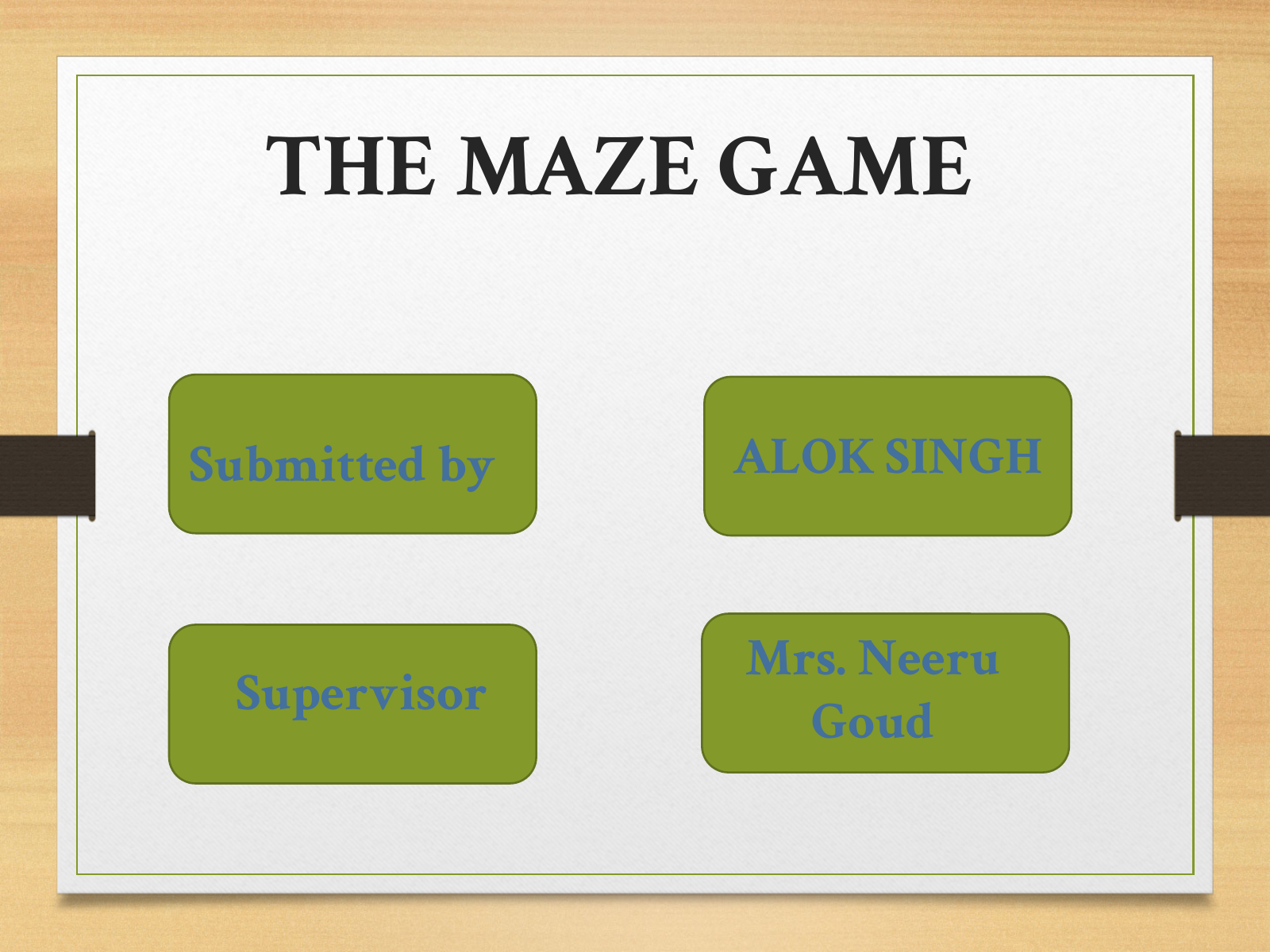

THE MAZE GAME

ALOK SINGH

Submitted by

Mrs. Neeru Goud

Supervisor